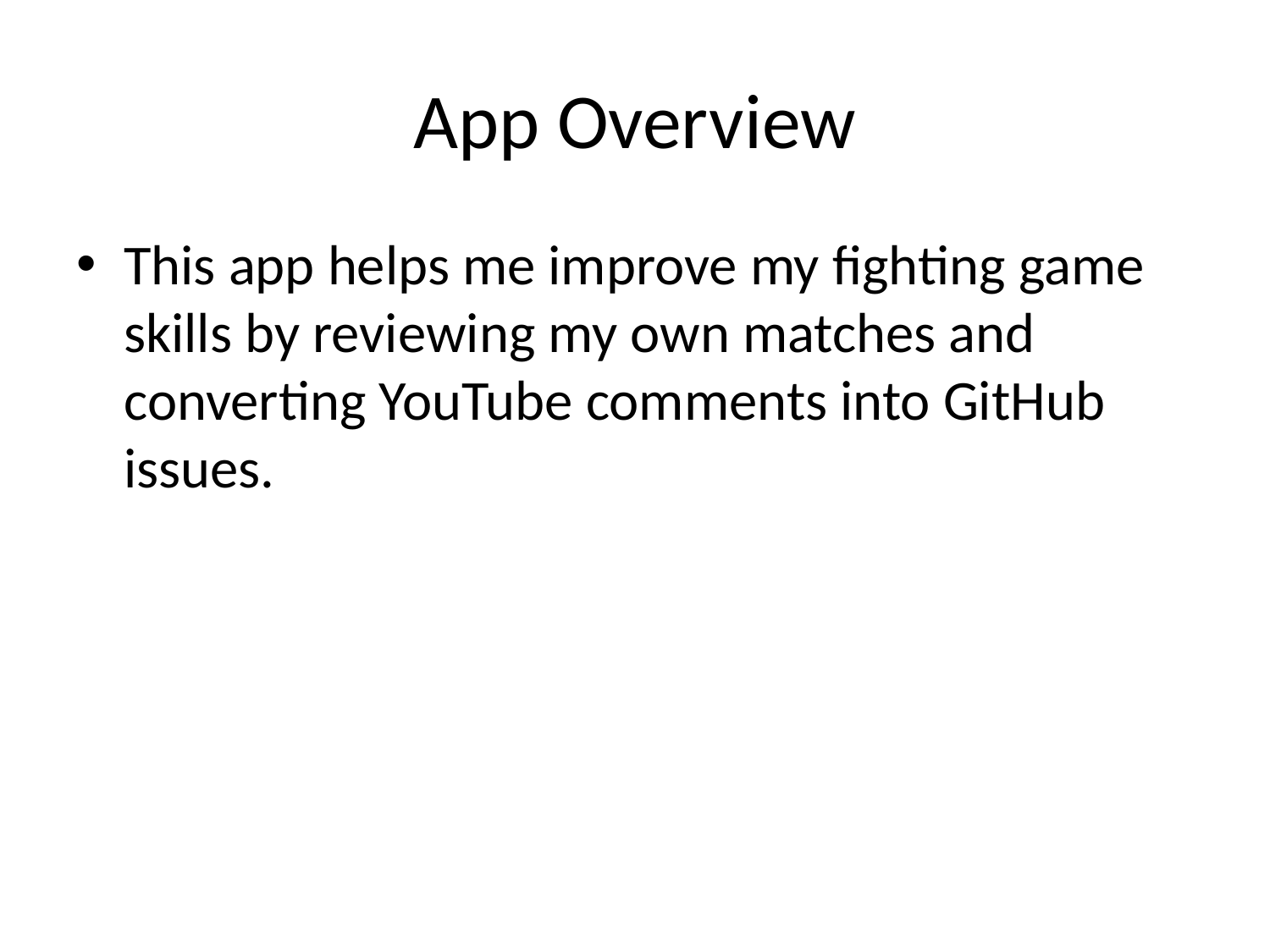

# App Overview
This app helps me improve my fighting game skills by reviewing my own matches and converting YouTube comments into GitHub issues.